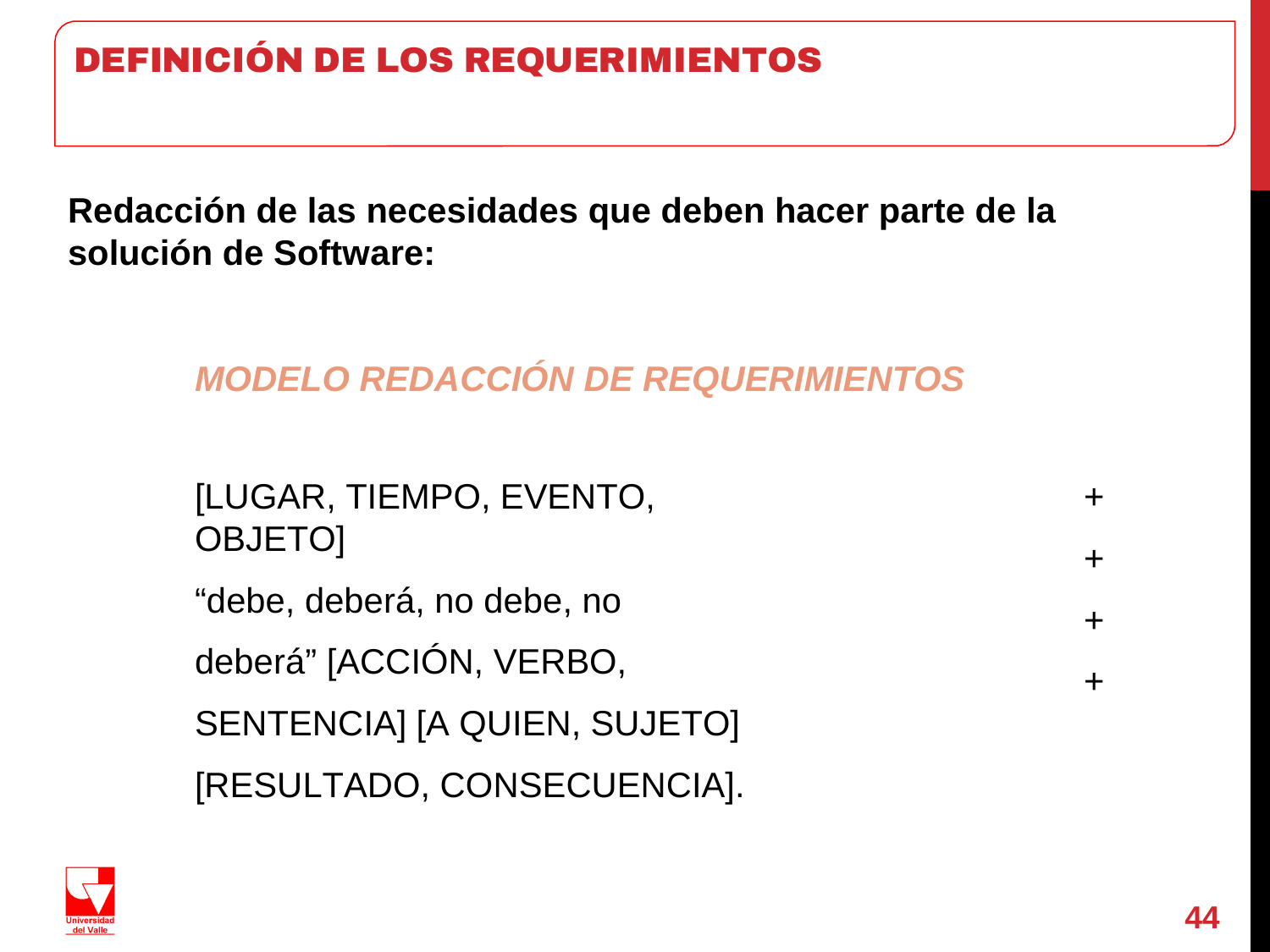

# DEFINICIÓN DE LOS REQUERIMIENTOS
Redacción de las necesidades que deben hacer parte de la solución de Software:

MODELO REDACCIÓN DE REQUERIMIENTOS
[LUGAR, TIEMPO, EVENTO, OBJETO]
“debe, deberá, no debe, no deberá” [ACCIÓN, VERBO, SENTENCIA] [A QUIEN, SUJETO] [RESULTADO, CONSECUENCIA].
+
+
+
+
44